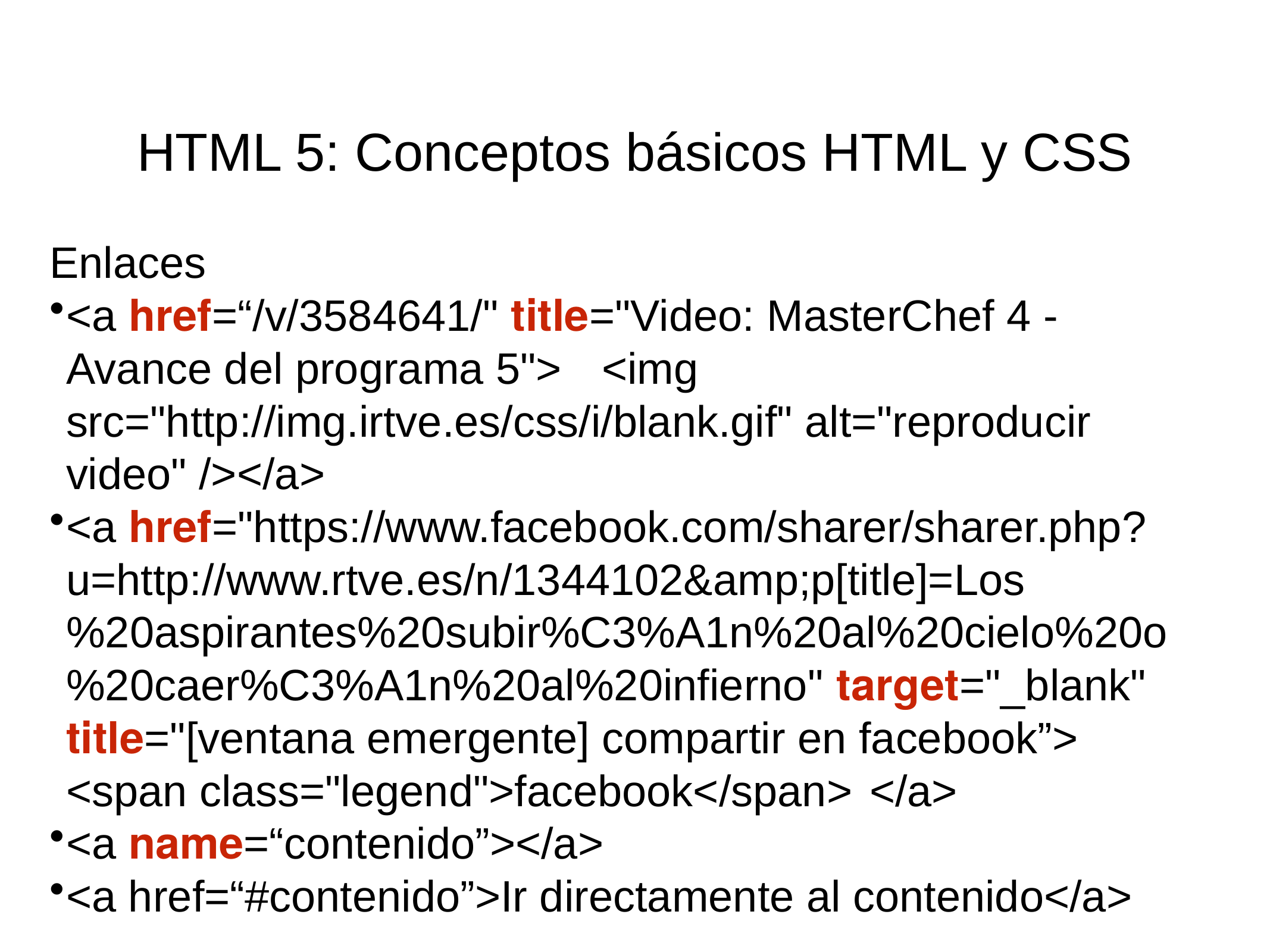

# HTML 5: Conceptos básicos HTML y CSS
Enlaces
<a href=“/v/3584641/" title="Video: MasterChef 4 - Avance del programa 5">	<img src="http://img.irtve.es/css/i/blank.gif" alt="reproducir video" /></a>
<a href="https://www.facebook.com/sharer/sharer.php?u=http://www.rtve.es/n/1344102&amp;p[title]=Los%20aspirantes%20subir%C3%A1n%20al%20cielo%20o%20caer%C3%A1n%20al%20infierno" target="_blank" title="[ventana emergente] compartir en facebook”>     <span class="legend">facebook</span>	</a>
<a name=“contenido”></a>
<a href=“#contenido”>Ir directamente al contenido</a>